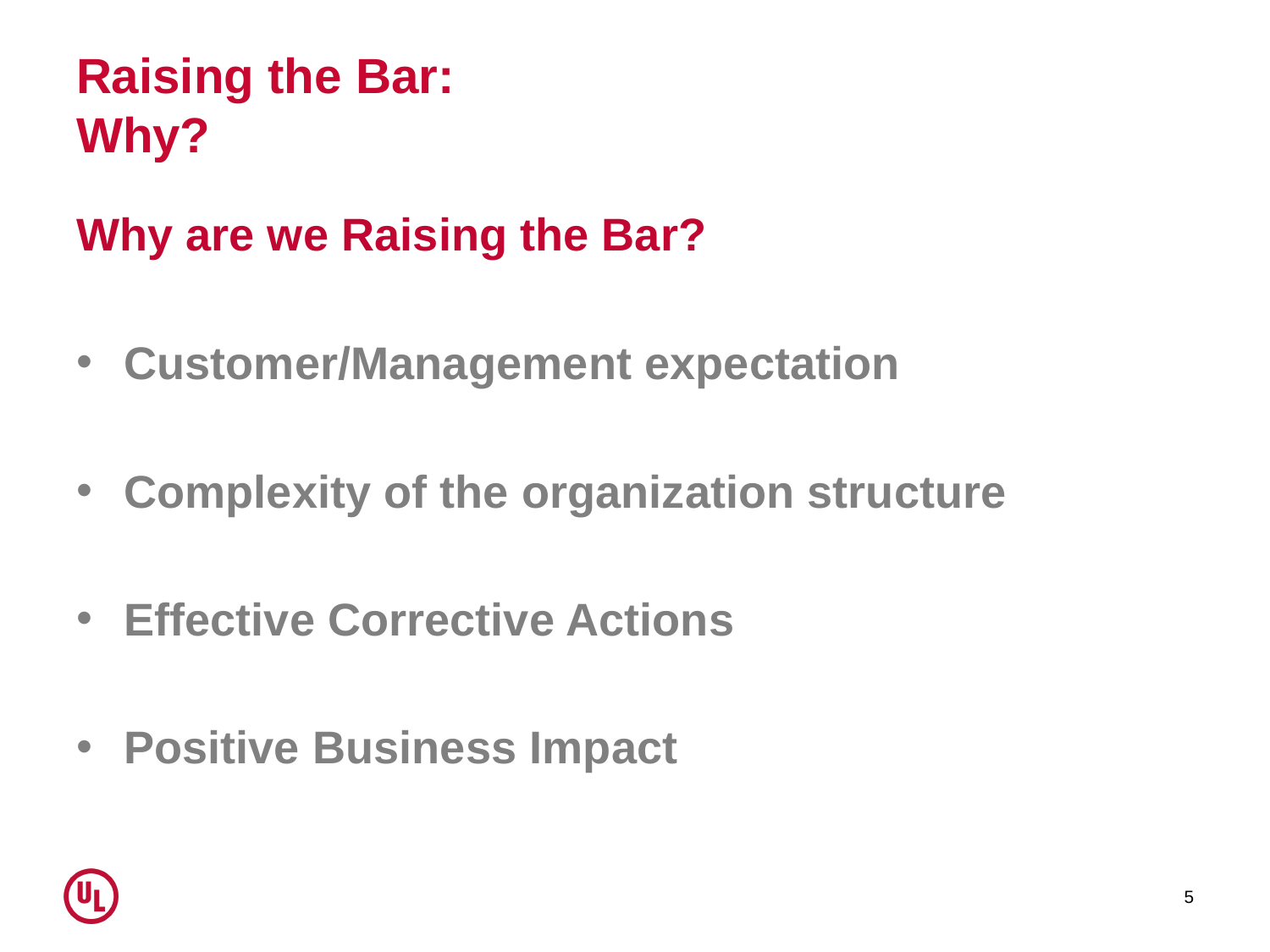

# Raising the Bar: Why?
Why are we Raising the Bar?

Customer/Management expectation

Complexity of the organization structure

Effective Corrective Actions

Positive Business Impact
5